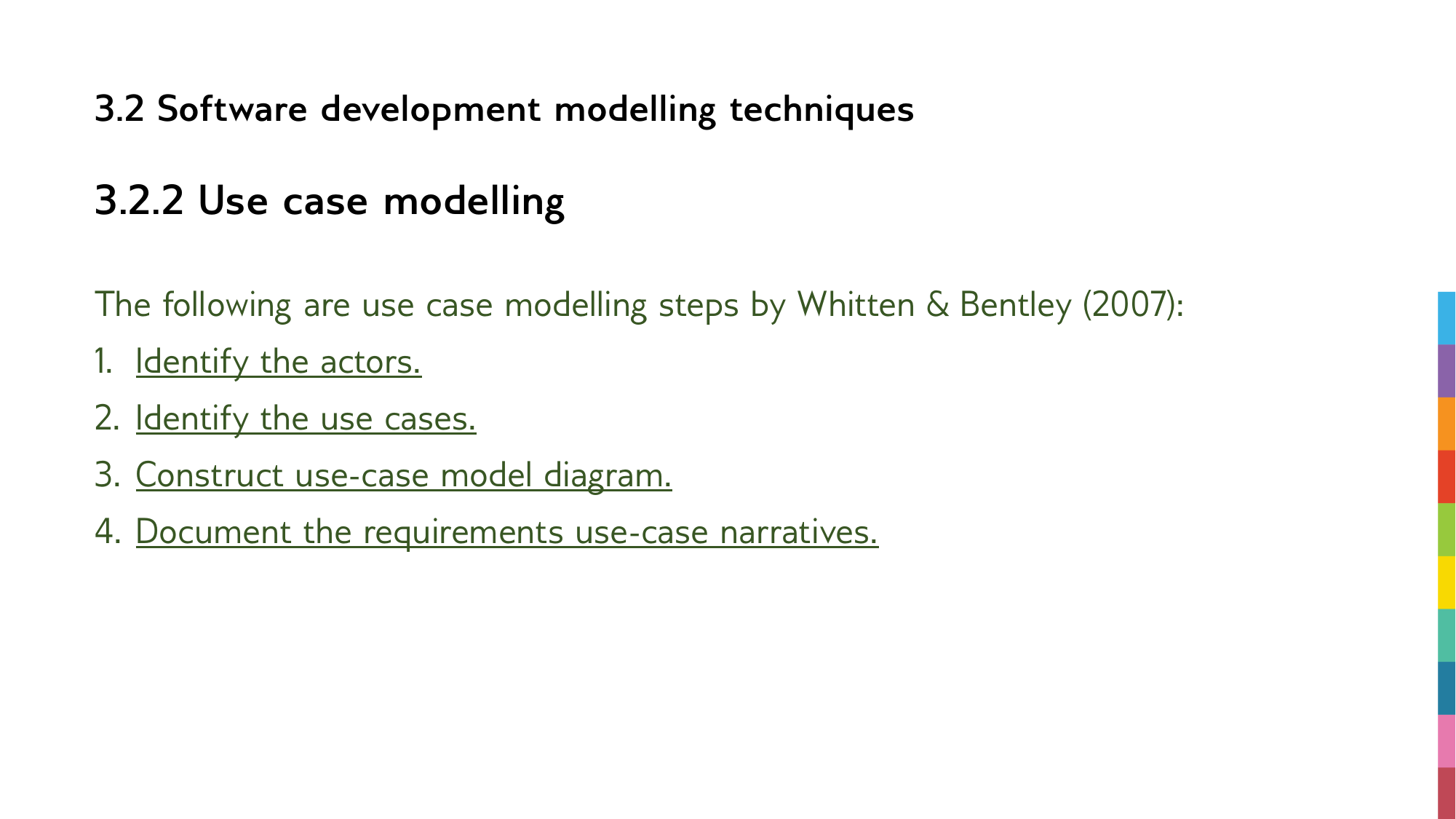

# 3.2 Software development modelling techniques
3.2.2 Use case modelling

The following are use case modelling steps by Whitten & Bentley (2007):
Identify the actors.
Identify the use cases.
Construct use-case model diagram.
Document the requirements use-case narratives.